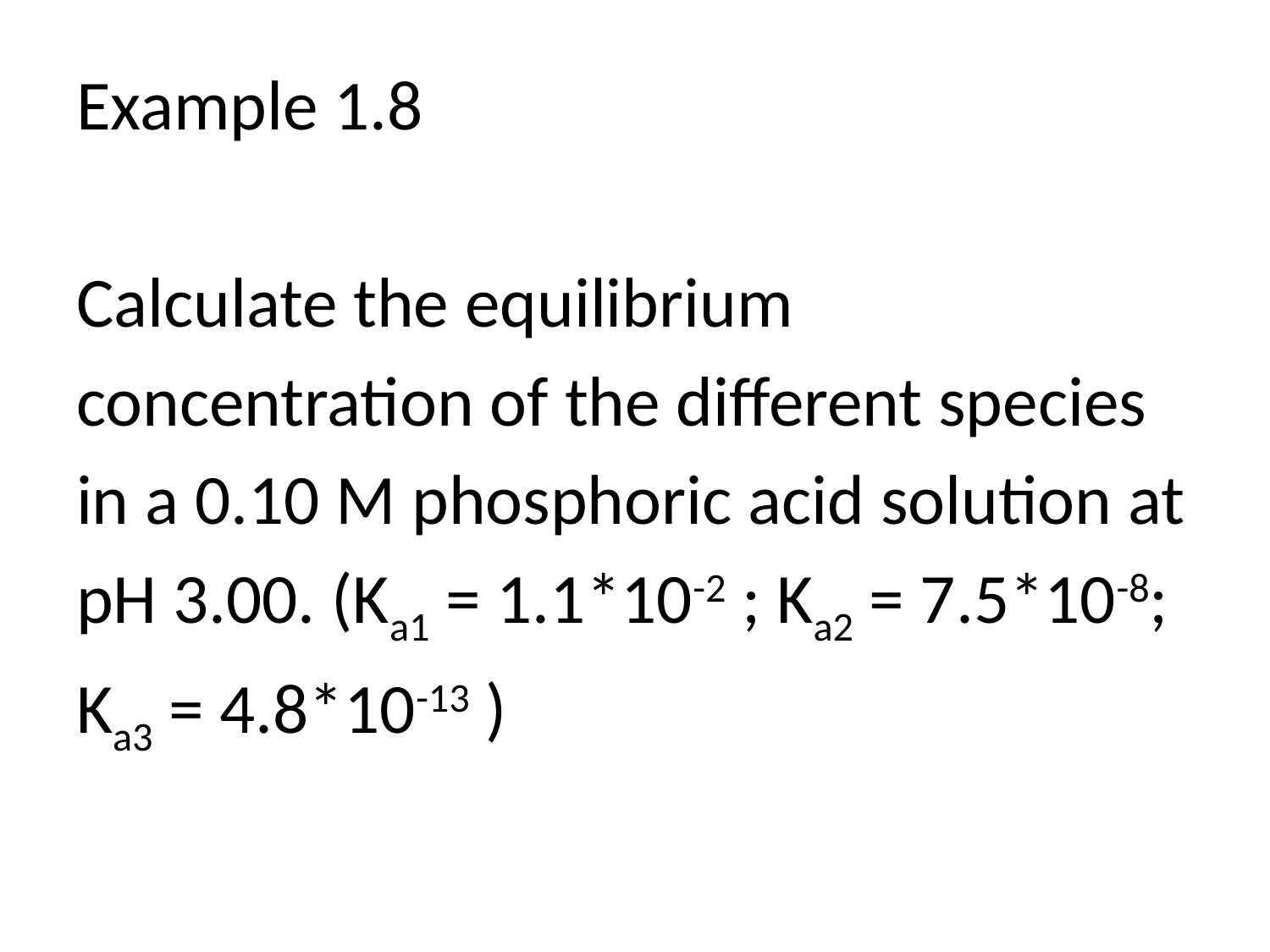

Example 1.8

Calculate the equilibrium
concentration of the different species
in a 0.10 M phosphoric acid solution at
pH 3.00. (Ka1 = 1.1*10-2 ; Ka2 = 7.5*10-8;
Ka3 = 4.8*10-13 )